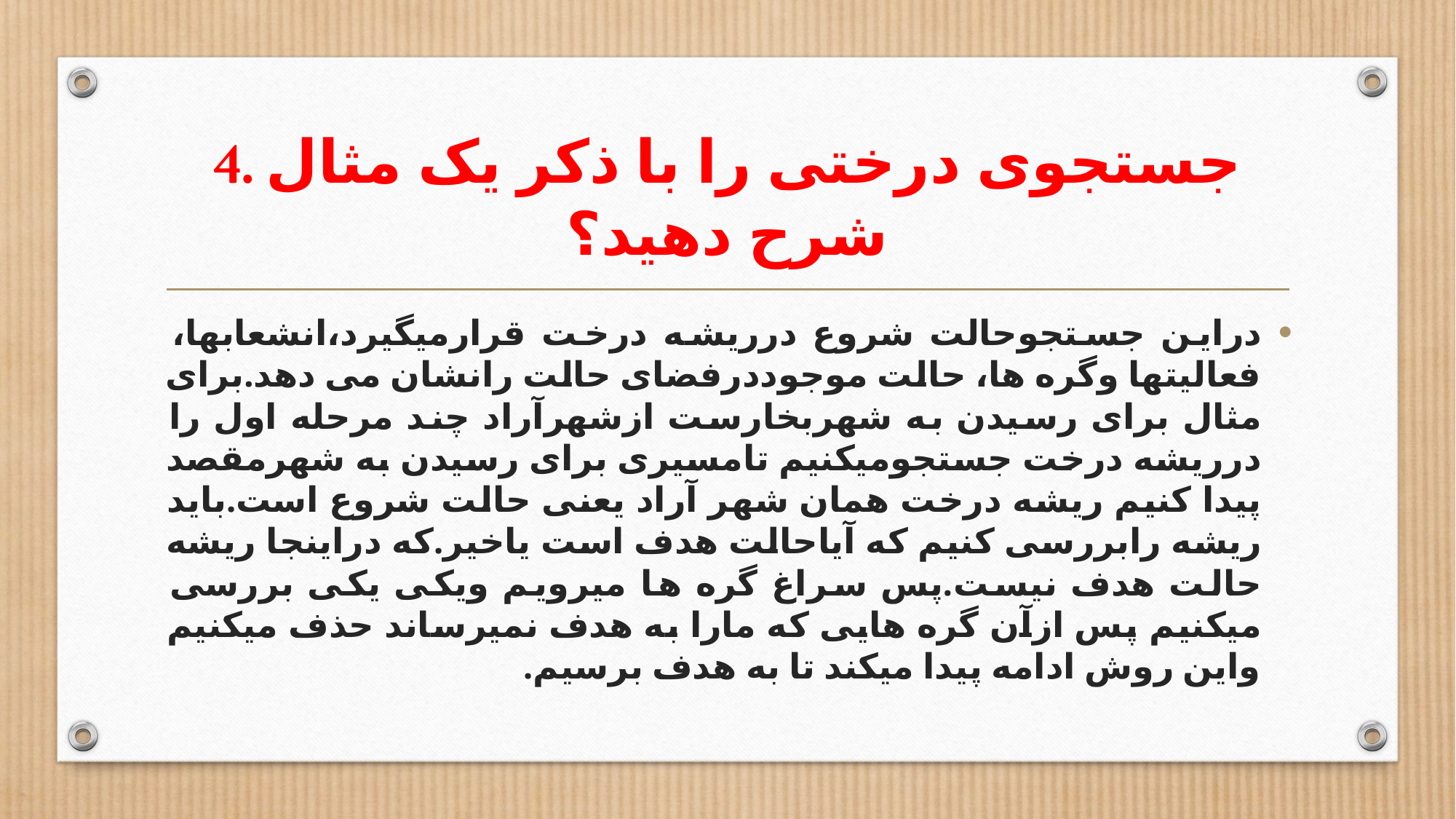

# 4. جستجوی درختی را با ذکر یک مثال شرح دهید؟
دراین جستجوحالت شروع درریشه درخت قرارمیگیرد،انشعابها، فعالیتها وگره ها، حالت موجوددرفضای حالت رانشان می دهد.برای مثال برای رسیدن به شهربخارست ازشهرآراد چند مرحله اول را درریشه درخت جستجومیکنیم تامسیری برای رسیدن به شهرمقصد پیدا کنیم ریشه درخت همان شهر آراد یعنی حالت شروع است.باید ریشه رابررسی کنیم که آیاحالت هدف است یاخیر.که دراینجا ریشه حالت هدف نیست.پس سراغ گره ها میرویم ویکی یکی بررسی میکنیم پس ازآن گره هایی که مارا به هدف نمیرساند حذف میکنیم واین روش ادامه پیدا میکند تا به هدف برسیم.